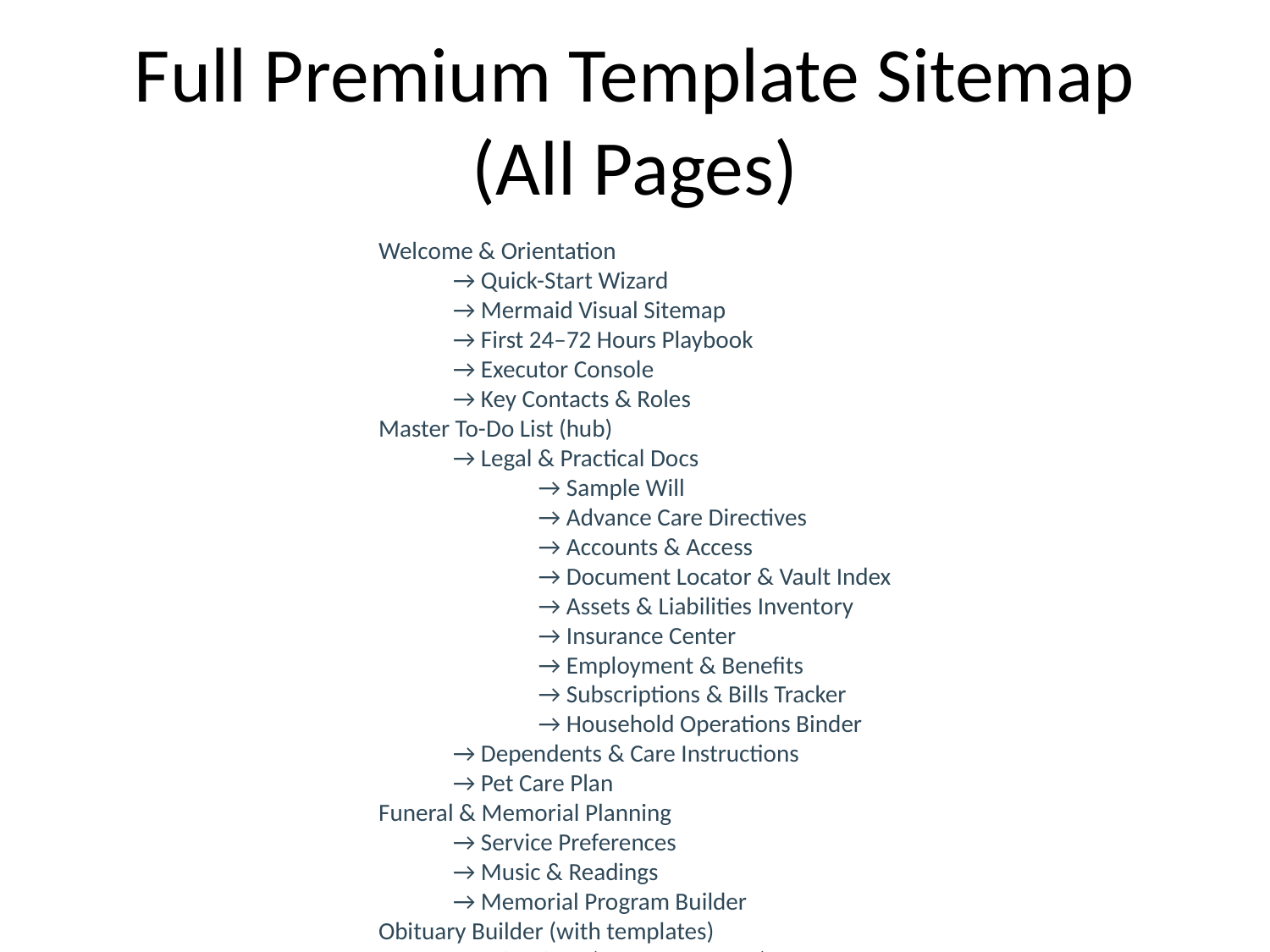

# Full Premium Template Sitemap (All Pages)

Welcome & Orientation
  → Quick-Start Wizard
  → Mermaid Visual Sitemap
  → First 24–72 Hours Playbook
  → Executor Console
  → Key Contacts & Roles
Master To-Do List (hub)
  → Legal & Practical Docs
      → Sample Will
      → Advance Care Directives
      → Accounts & Access
      → Document Locator & Vault Index
      → Assets & Liabilities Inventory
      → Insurance Center
      → Employment & Benefits
      → Subscriptions & Bills Tracker
      → Household Operations Binder
  → Dependents & Care Instructions
  → Pet Care Plan
Funeral & Memorial Planning
  → Service Preferences
  → Music & Readings
  → Memorial Program Builder
Obituary Builder (with templates)
Letters & Reflections (Memory Keeper)
  → Letters to Loved Ones
  → Reflections & Lessons
  → Favorite Memories
  → Legacy Message Scheduler
Digital Legacy
  → Apple Digital Legacy Guide
  → Google Inactive Account Manager
  → Facebook/Instagram Memorialization
  → Password Manager Setup & Handover
Guidance Library (How-to pages)
Compose & Export Center
Page-Level AI Prompt Library
Localization Toolkit
Cultural/Religious Rites Library
Privacy & Security Guide
Backup & Offline Pack
Legal Disclaimer & Jurisdiction Notes
Help & FAQ
Changelog & Version Notes
Sample Data Set
Style & Design Layer
Design Customization Kit